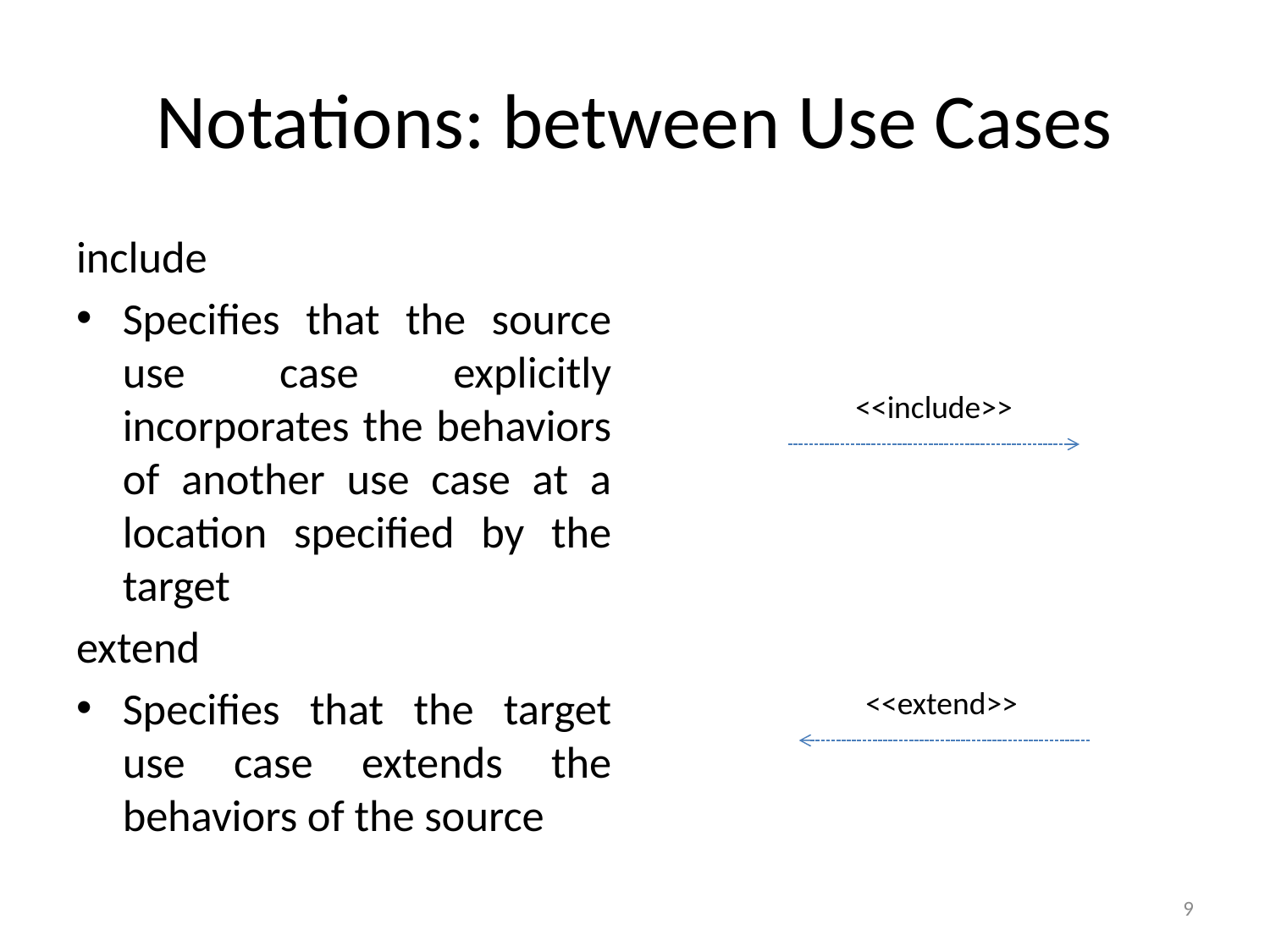

# Notations: between Use Cases
include
Specifies that the source use case explicitly incorporates the behaviors of another use case at a location specified by the target
extend
Specifies that the target use case extends the behaviors of the source
<<include>>
<<extend>>
9